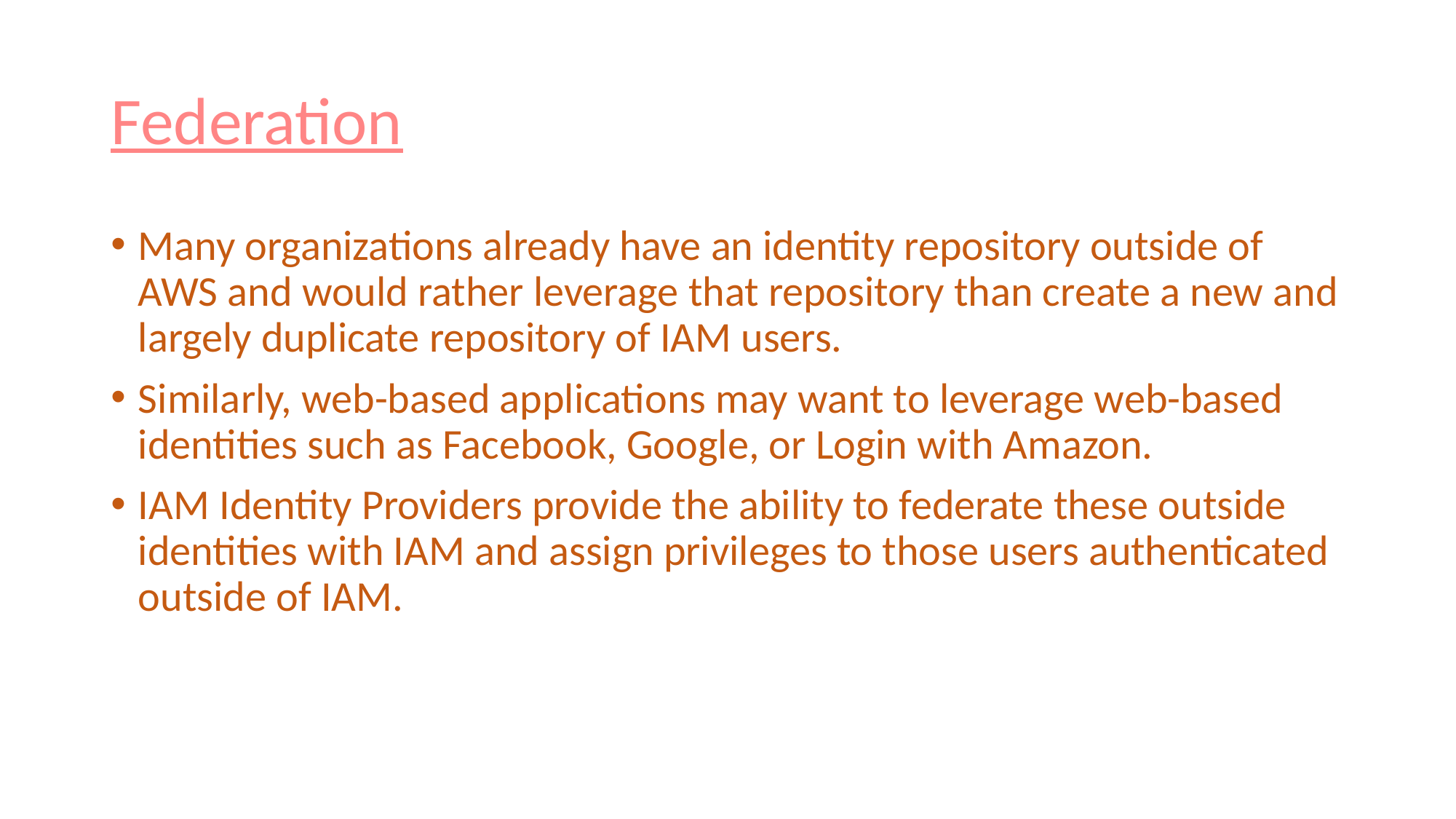

# Federation
Many organizations already have an identity repository outside of AWS and would rather leverage that repository than create a new and largely duplicate repository of IAM users.
Similarly, web-based applications may want to leverage web-based identities such as Facebook, Google, or Login with Amazon.
IAM Identity Providers provide the ability to federate these outside identities with IAM and assign privileges to those users authenticated outside of IAM.